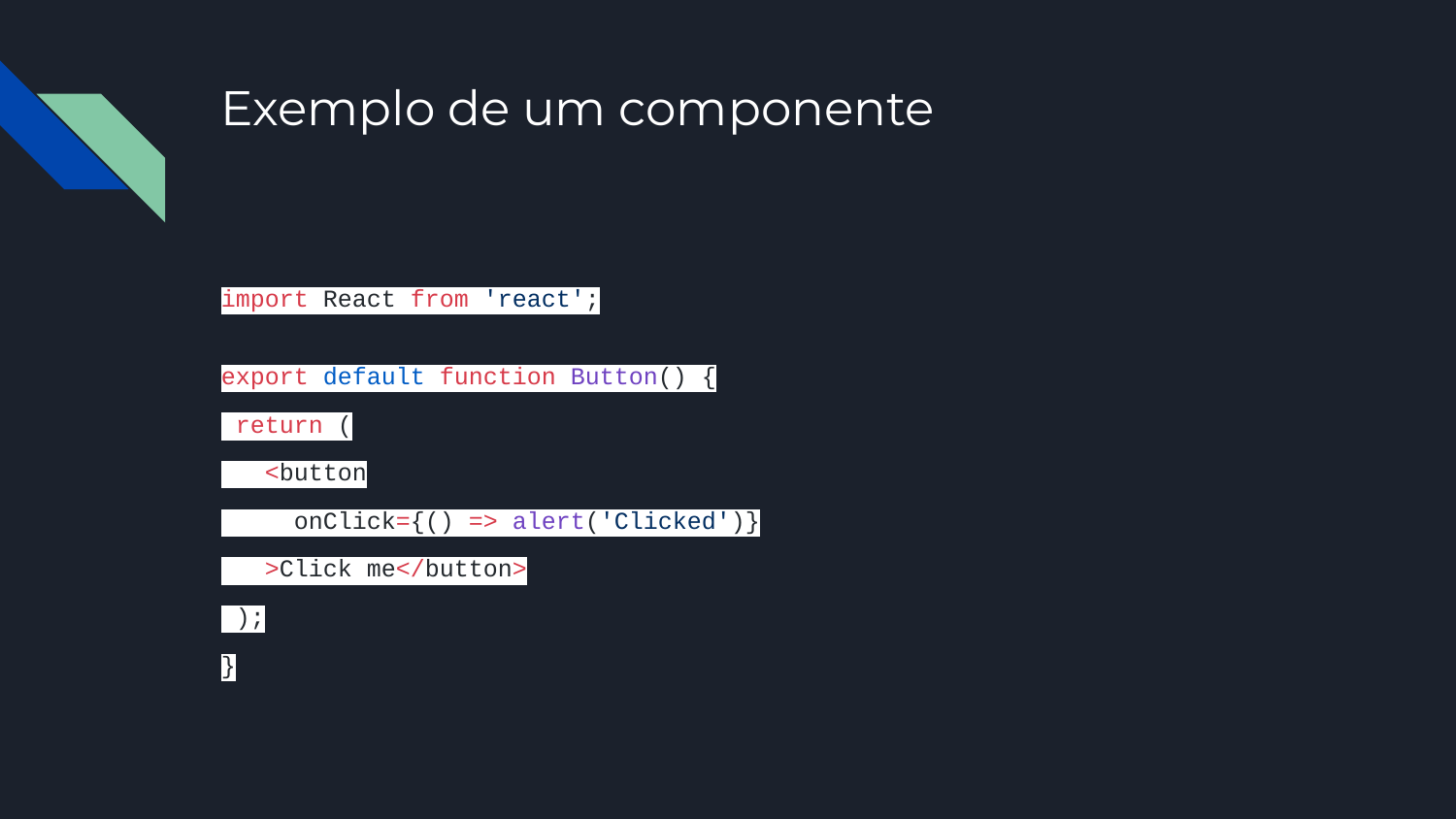

# Exemplo de um componente
import React from 'react';

export default function Button() {
 return (
   <button
     onClick={() => alert('Clicked')}
   >Click me</button>
 );
}